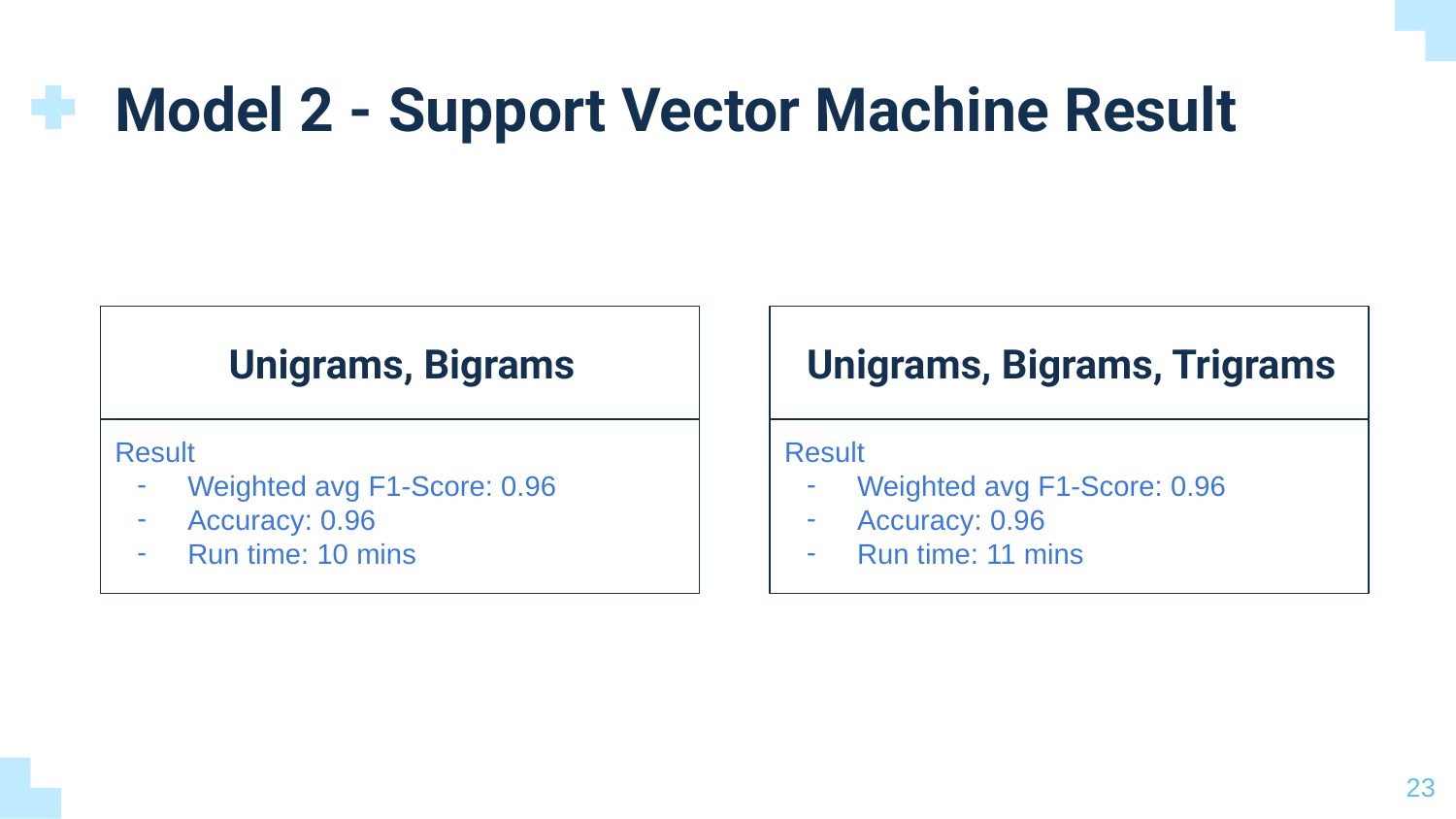

Model 2 - Support Vector Machine Result

Unigrams, Bigrams
Unigrams, Bigrams, Trigrams
Result
Weighted avg F1-Score: 0.96
Accuracy: 0.96
Run time: 10 mins

Result
Weighted avg F1-Score: 0.96
Accuracy: 0.96
Run time: 11 mins

23